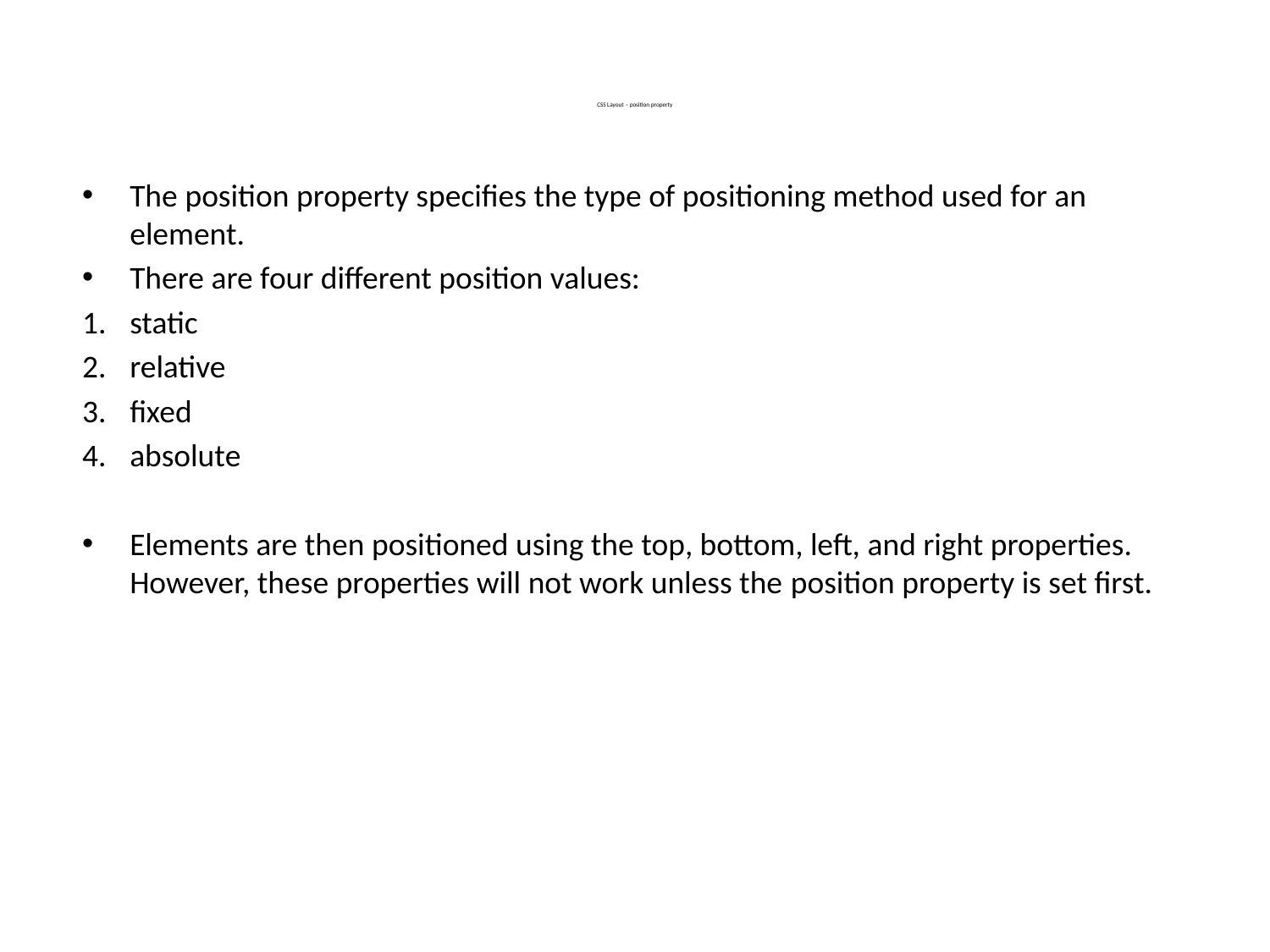

# CSS Layout – position property
The position property specifies the type of positioning method used for an element.
There are four different position values:
static
relative
fixed
absolute

Elements are then positioned using the top, bottom, left, and right properties. However, these properties will not work unless the position property is set first.